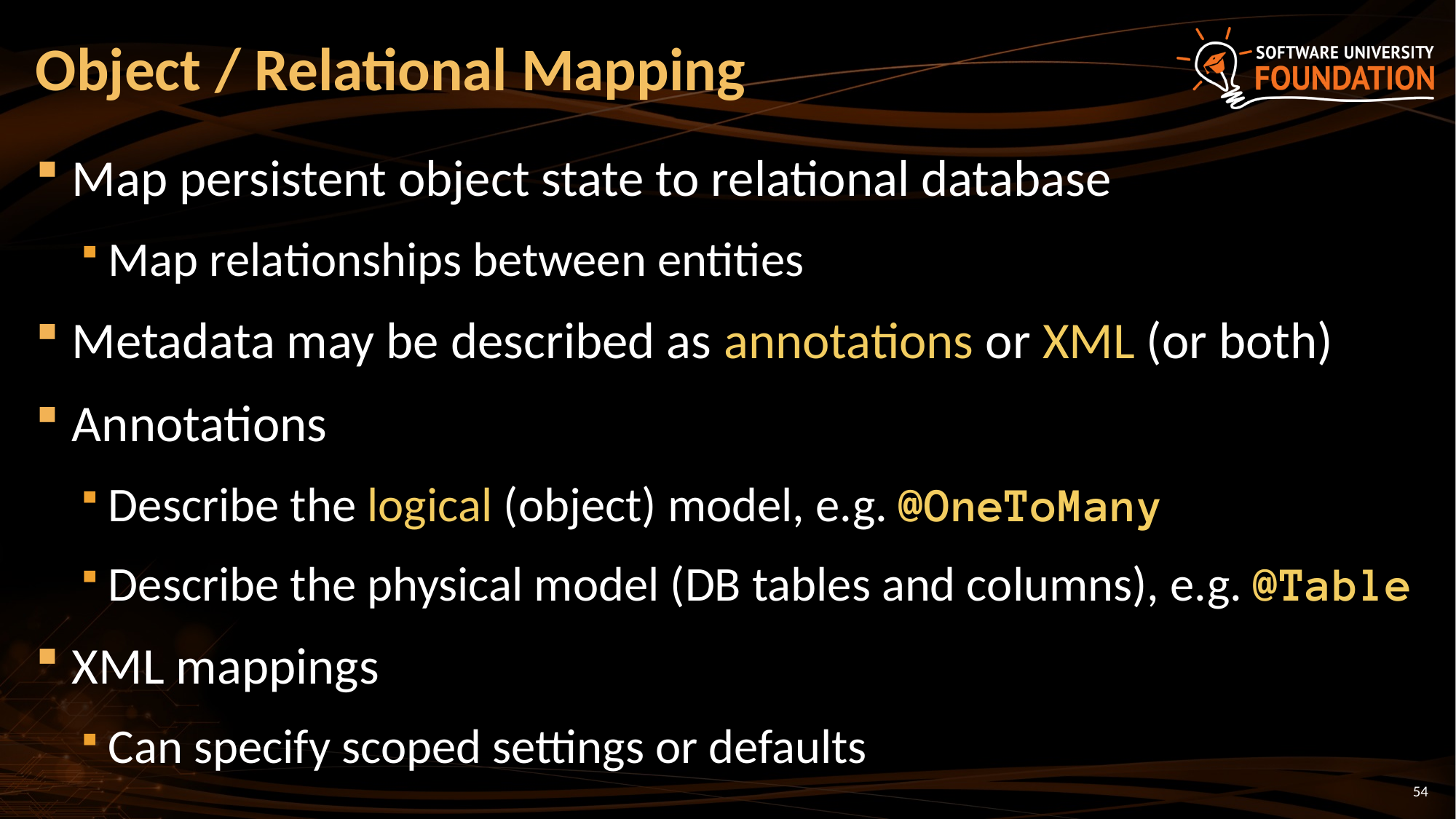

# Object / Relational Mapping
Map persistent object state to relational database
Map relationships between entities
Metadata may be described as annotations or XML (or both)
Annotations
Describe the logical (object) model, e.g. @OneToMany
Describe the physical model (DB tables and columns), e.g. @Table
XML mappings
Can specify scoped settings or defaults
54